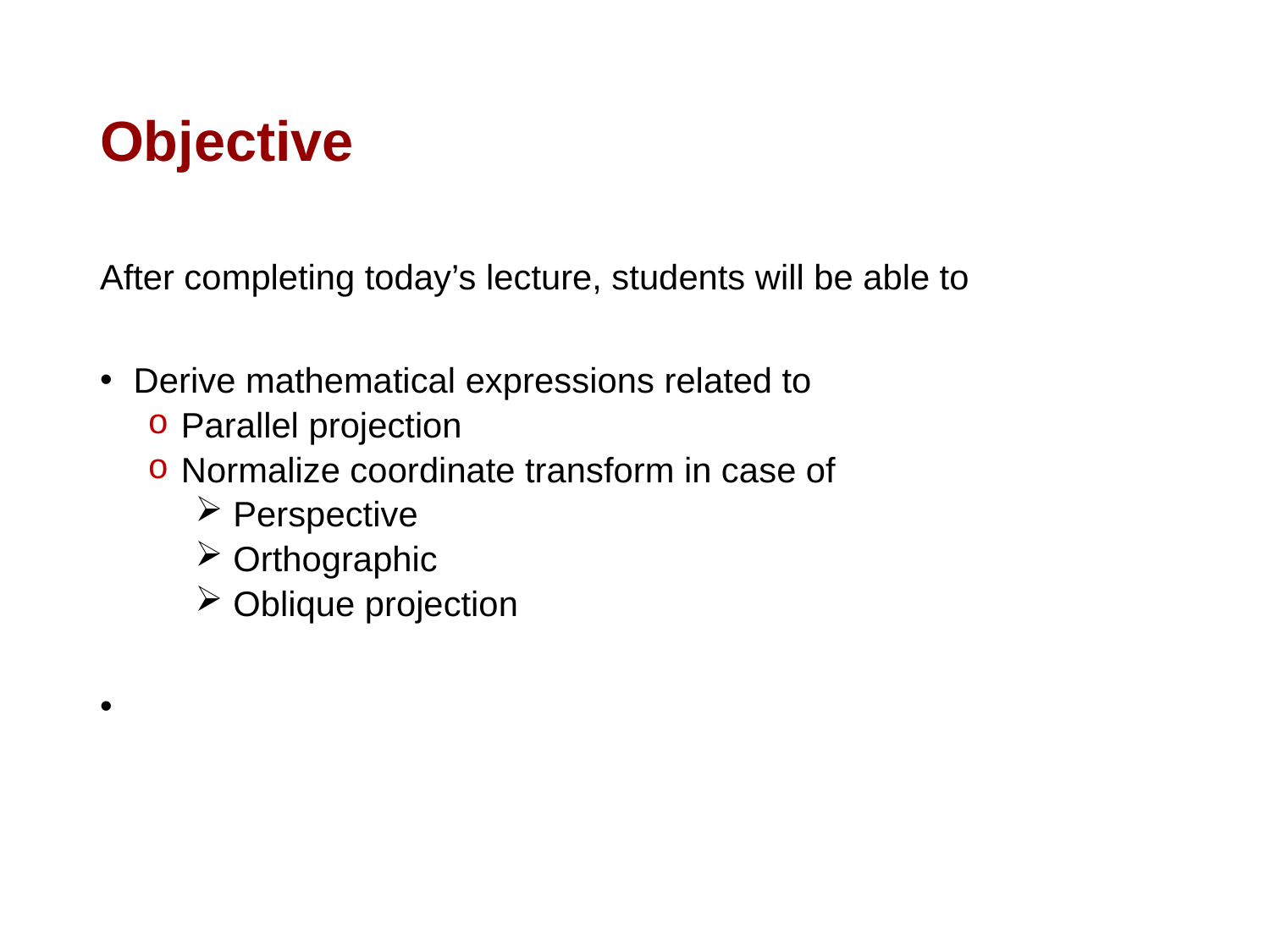

# Objective
After completing today’s lecture, students will be able to

 Derive mathematical expressions related to
 Parallel projection
 Normalize coordinate transform in case of
 Perspective
 Orthographic
 Oblique projection